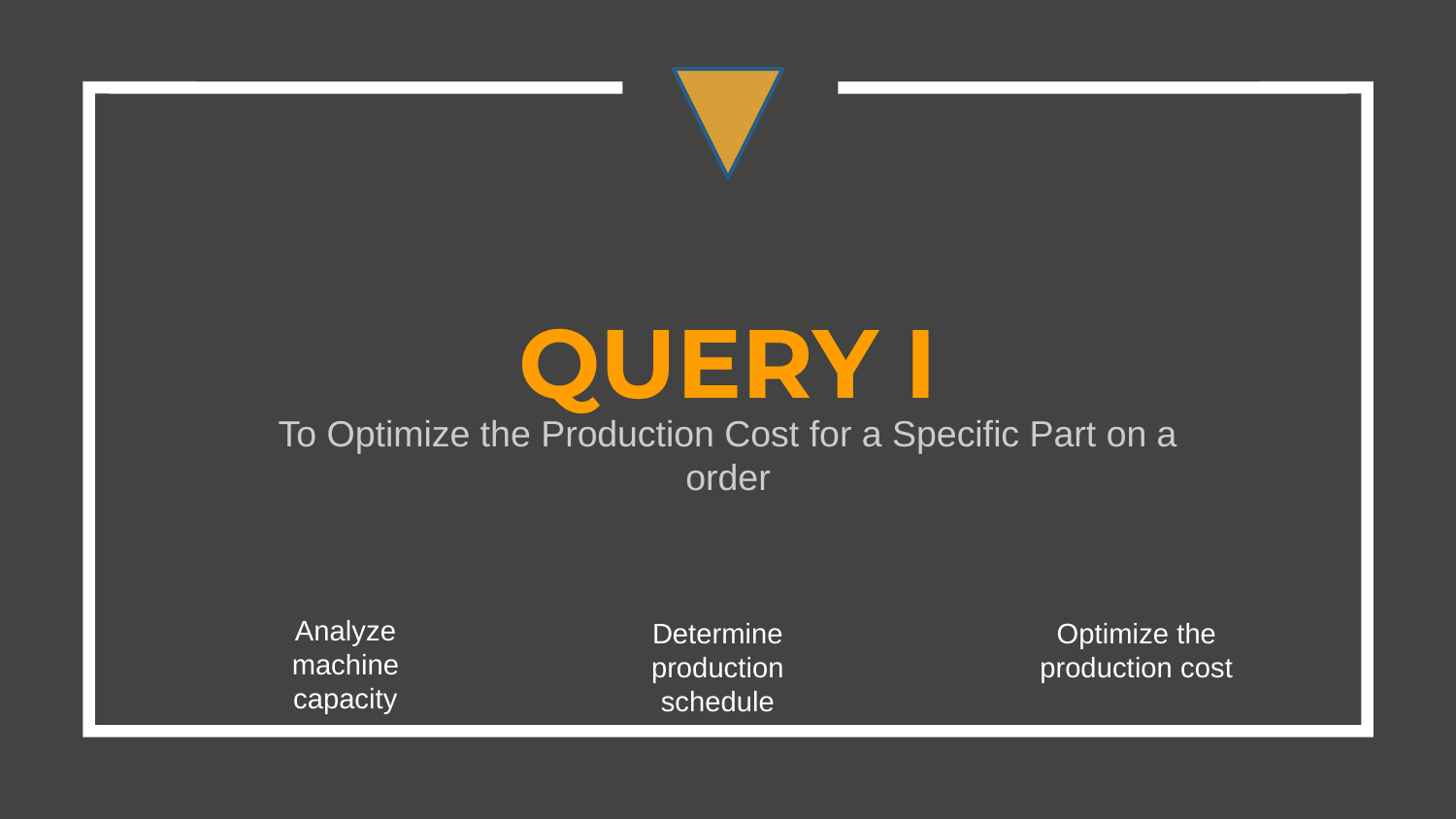

QUERY I
To Optimize the Production Cost for a Specific Part on a order

Analyze machine capacity

Determine production schedule

Optimize the production cost